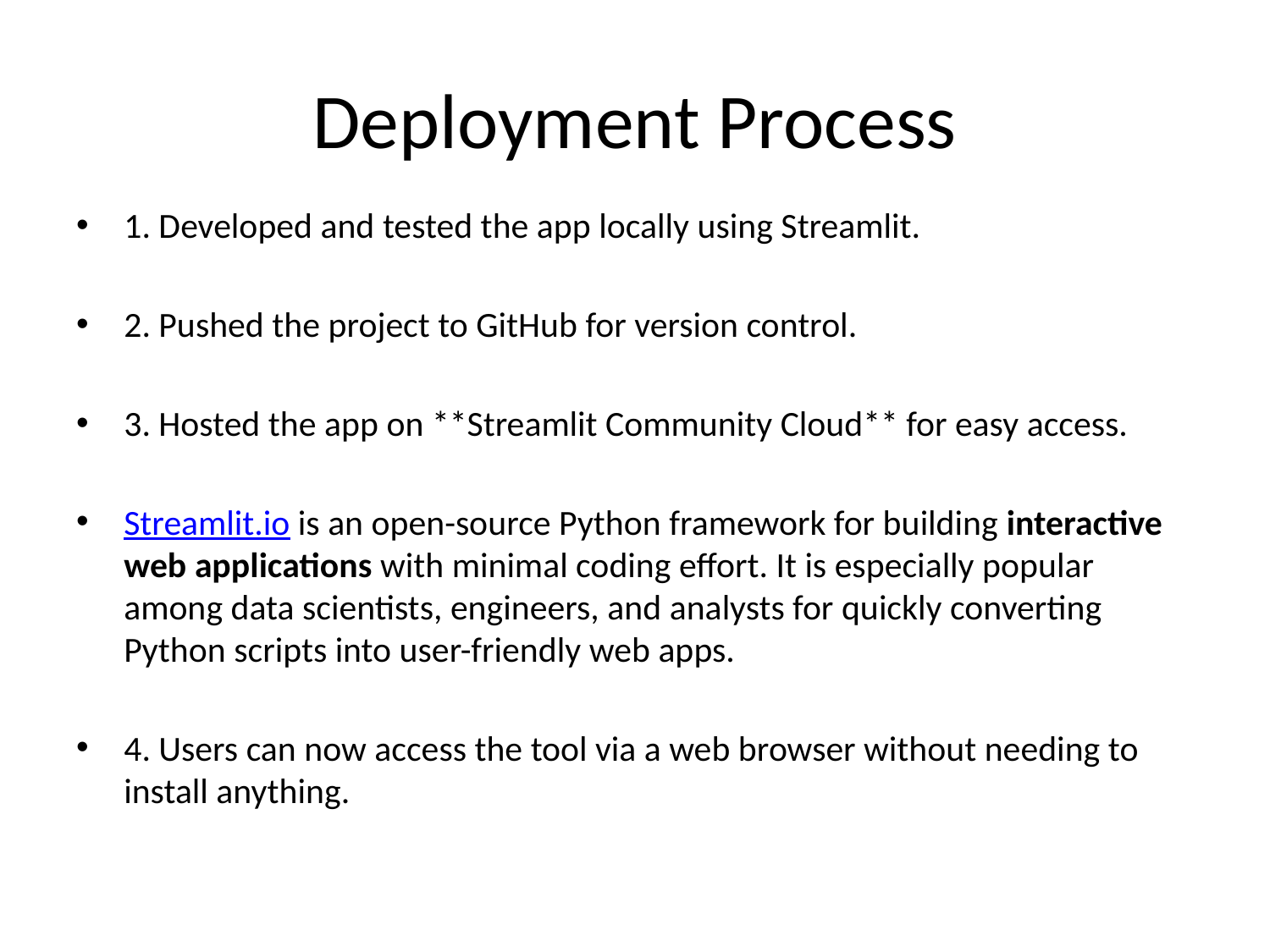

# Deployment Process
1. Developed and tested the app locally using Streamlit.

2. Pushed the project to GitHub for version control.

3. Hosted the app on **Streamlit Community Cloud** for easy access.

Streamlit.io is an open-source Python framework for building interactive web applications with minimal coding effort. It is especially popular among data scientists, engineers, and analysts for quickly converting Python scripts into user-friendly web apps.

4. Users can now access the tool via a web browser without needing to install anything.